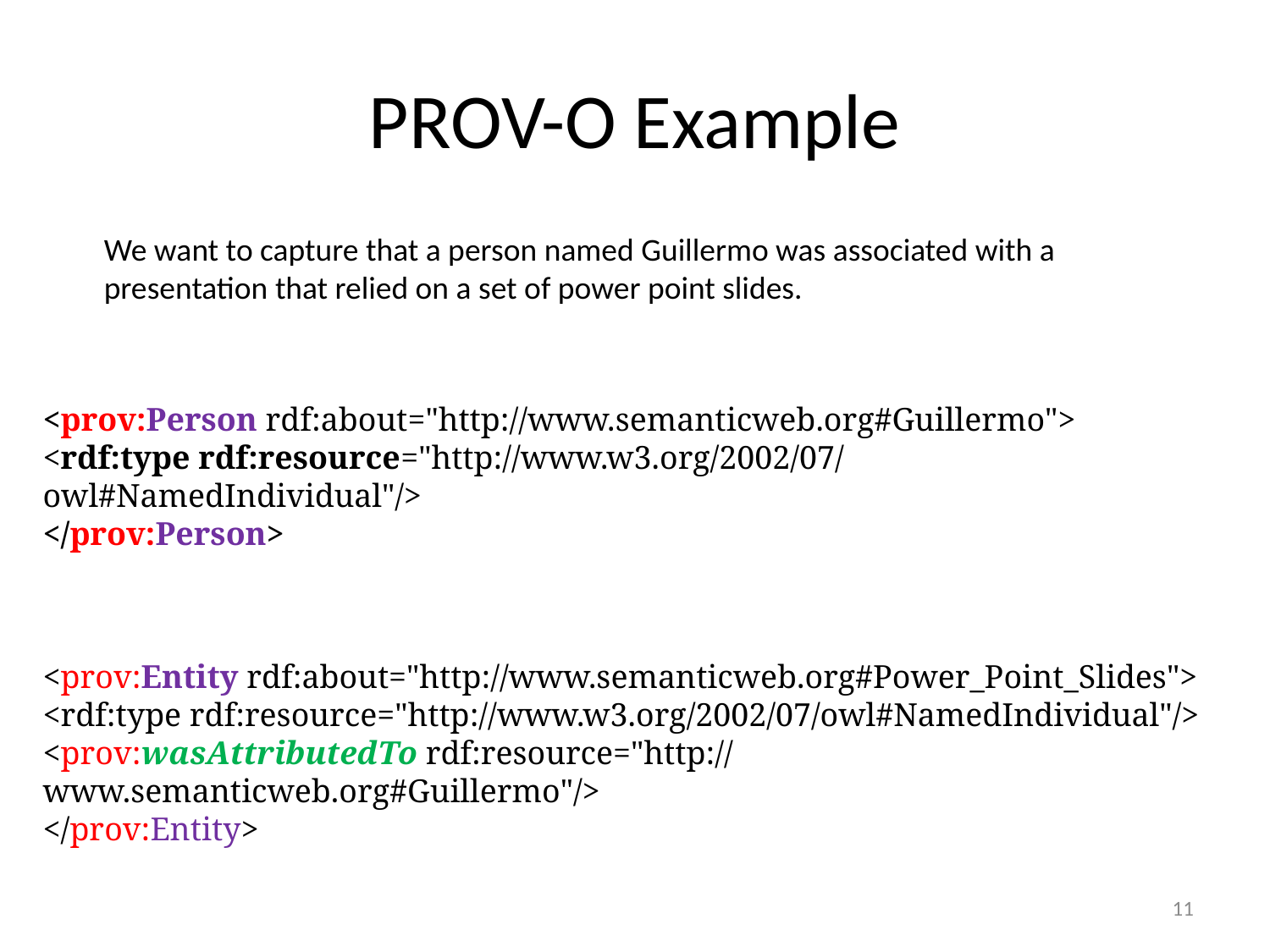

# PROV-O Example
We want to capture that a person named Guillermo was associated with a presentation that relied on a set of power point slides.
<prov:Person rdf:about="http://www.semanticweb.org#Guillermo">
<rdf:type rdf:resource="http://www.w3.org/2002/07/owl#NamedIndividual"/>
</prov:Person>
<prov:Entity rdf:about="http://www.semanticweb.org#Power_Point_Slides">
<rdf:type rdf:resource="http://www.w3.org/2002/07/owl#NamedIndividual"/>
<prov:wasAttributedTo rdf:resource="http://www.semanticweb.org#Guillermo"/>
</prov:Entity>
11